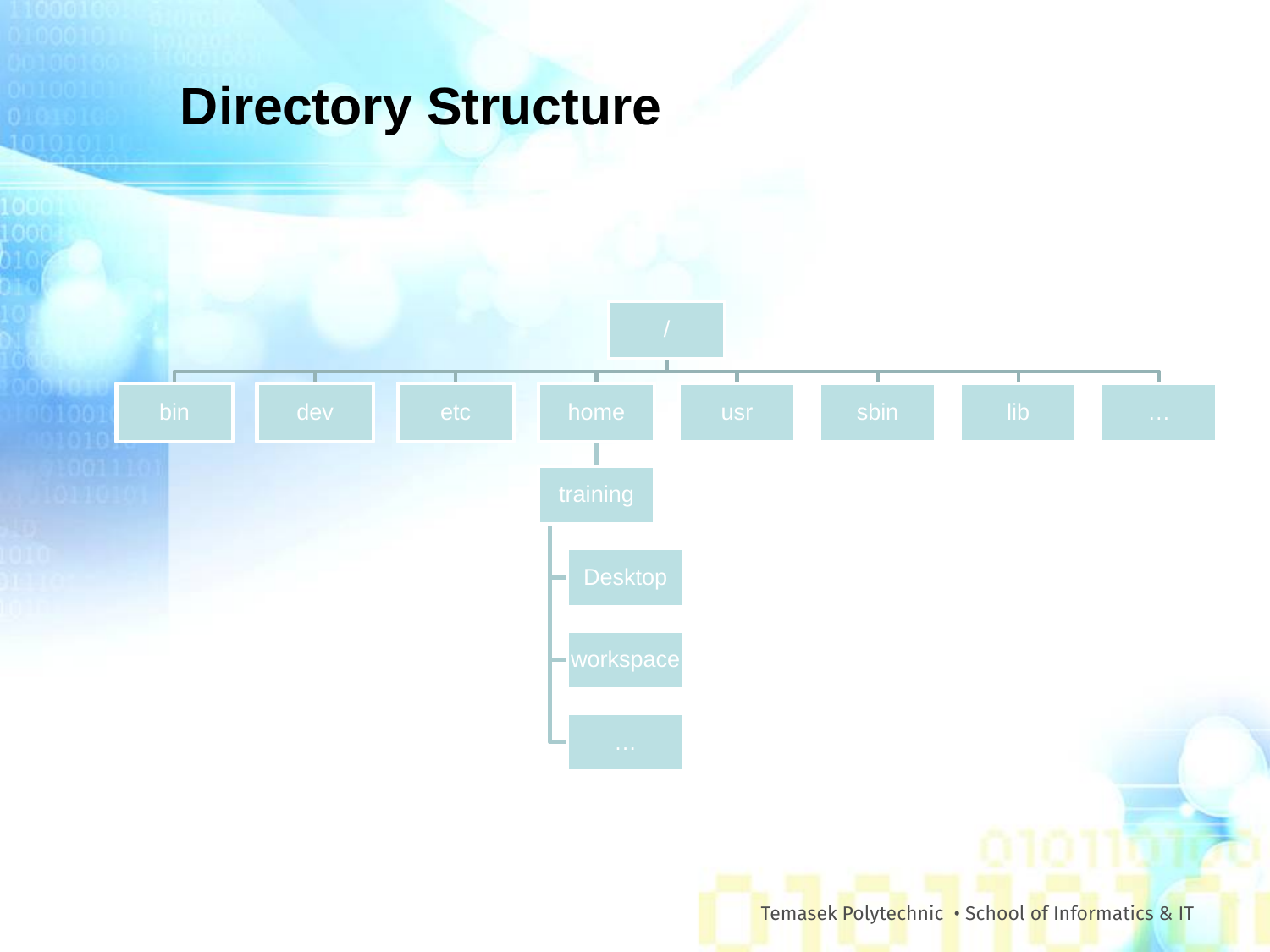

# Directory Structure
/
bin
dev
etc
home
training
Desktop
workspace
…
usr
sbin
lib
…